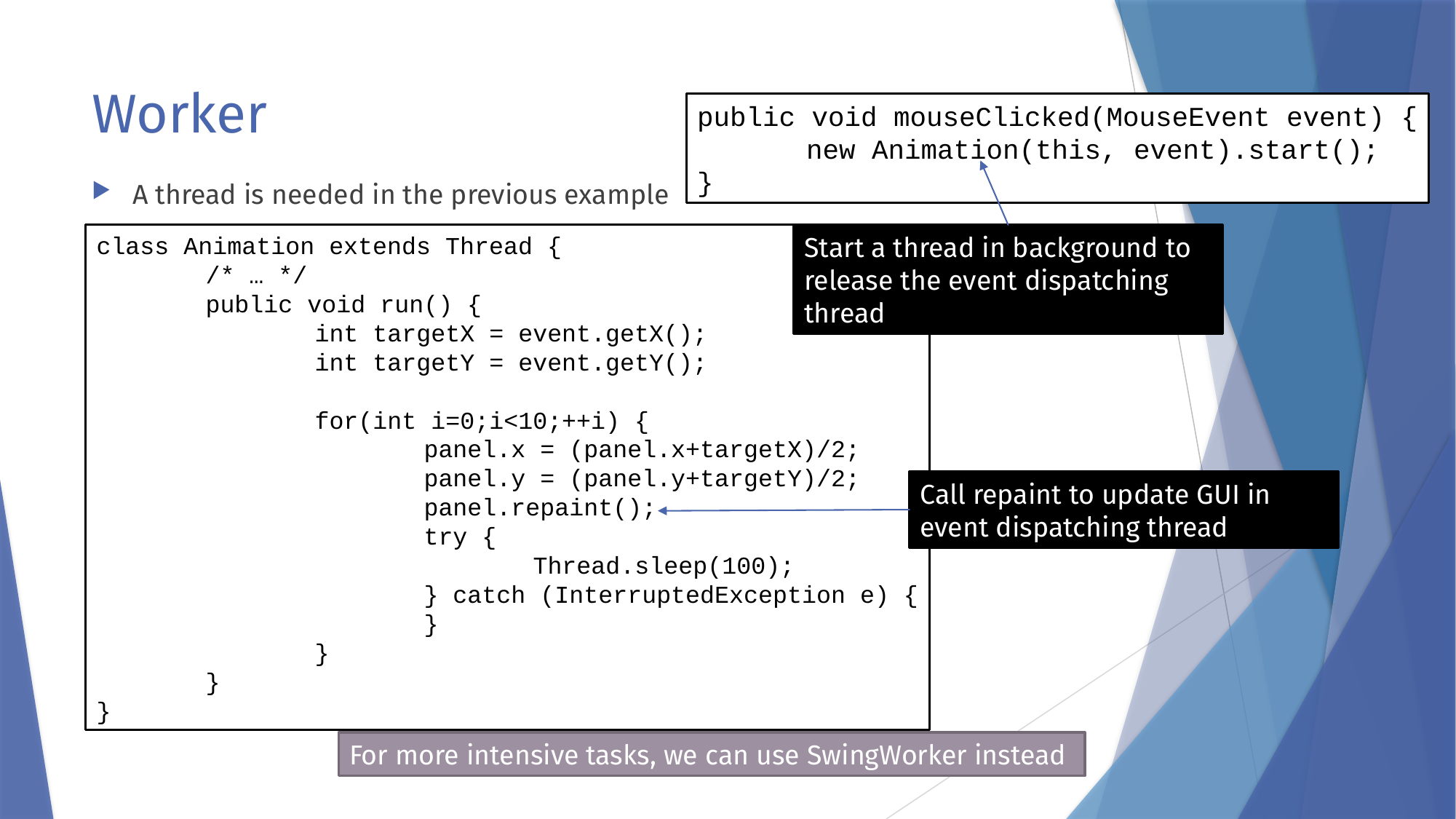

# Worker
public void mouseClicked(MouseEvent event) {
	new Animation(this, event).start();
}
A thread is needed in the previous example
class Animation extends Thread {
	/* … */
	public void run() {
		int targetX = event.getX();
		int targetY = event.getY();

		for(int i=0;i<10;++i) {
			panel.x = (panel.x+targetX)/2;
			panel.y = (panel.y+targetY)/2;
			panel.repaint();
			try {
				Thread.sleep(100);
			} catch (InterruptedException e) {
			}
		}
	}
}
Start a thread in background to release the event dispatching thread
Call repaint to update GUI in event dispatching thread
For more intensive tasks, we can use SwingWorker instead